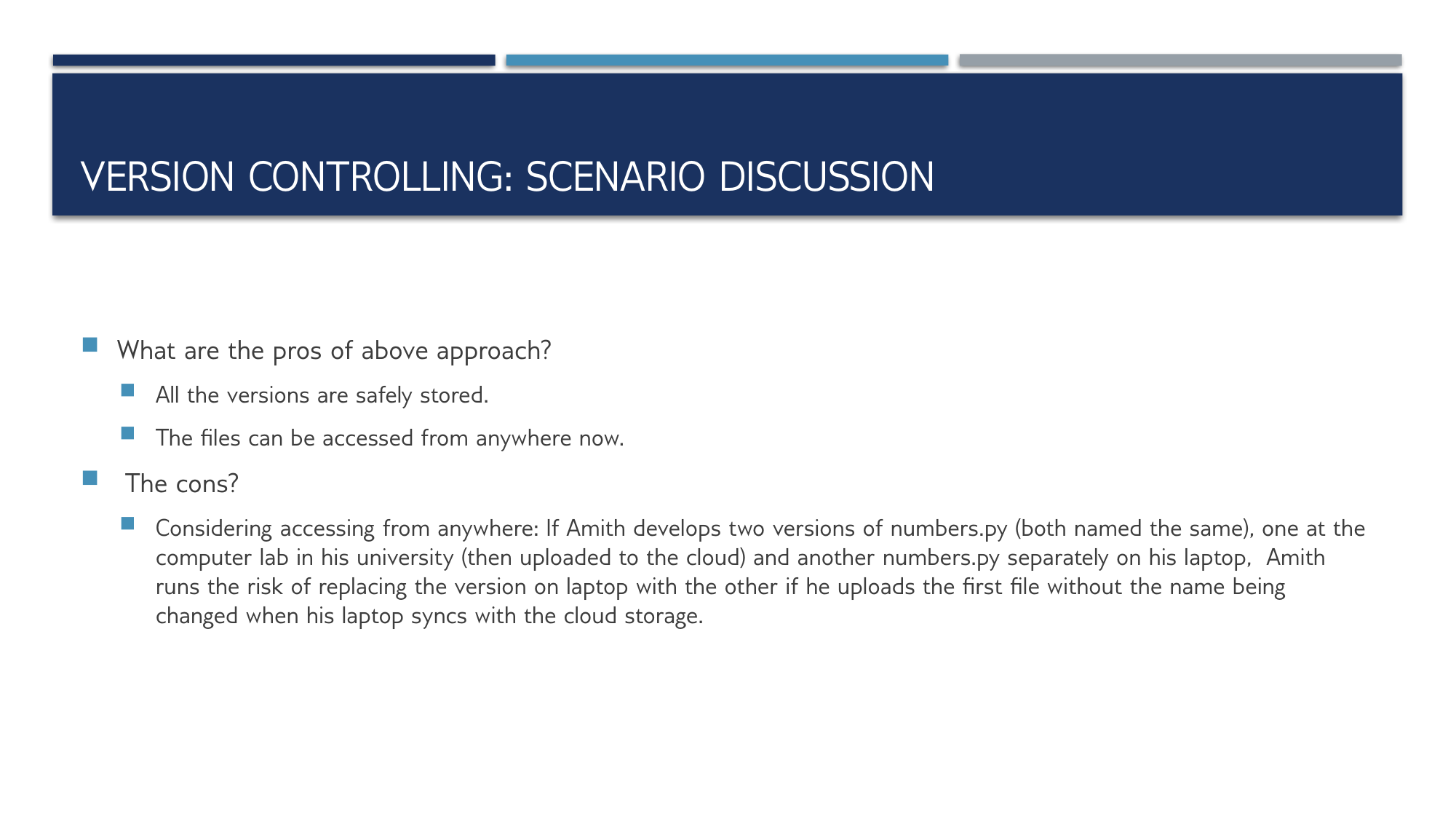

# Version Controlling: Scenario Discussion
What are the pros of above approach?
All the versions are safely stored.
The files can be accessed from anywhere now.
 The cons?
Considering accessing from anywhere: If Amith develops two versions of numbers.py (both named the same), one at the computer lab in his university (then uploaded to the cloud) and another numbers.py separately on his laptop,  Amith runs the risk of replacing the version on laptop with the other if he uploads the first file without the name being changed when his laptop syncs with the cloud storage.